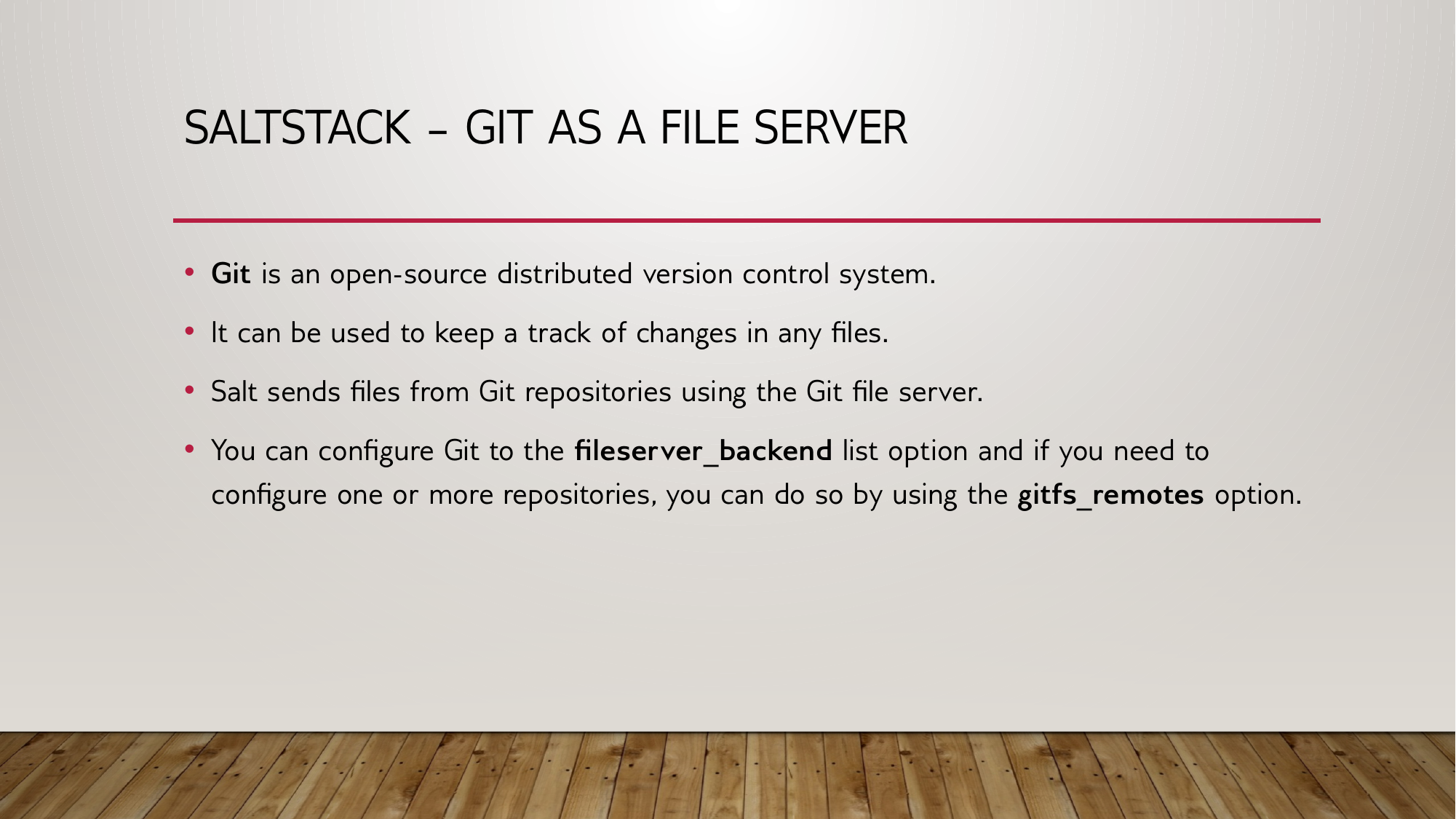

# SaltStack – Git as a File Server
Git is an open-source distributed version control system.
It can be used to keep a track of changes in any files.
Salt sends files from Git repositories using the Git file server.
You can configure Git to the fileserver_backend list option and if you need to configure one or more repositories, you can do so by using the gitfs_remotes option.